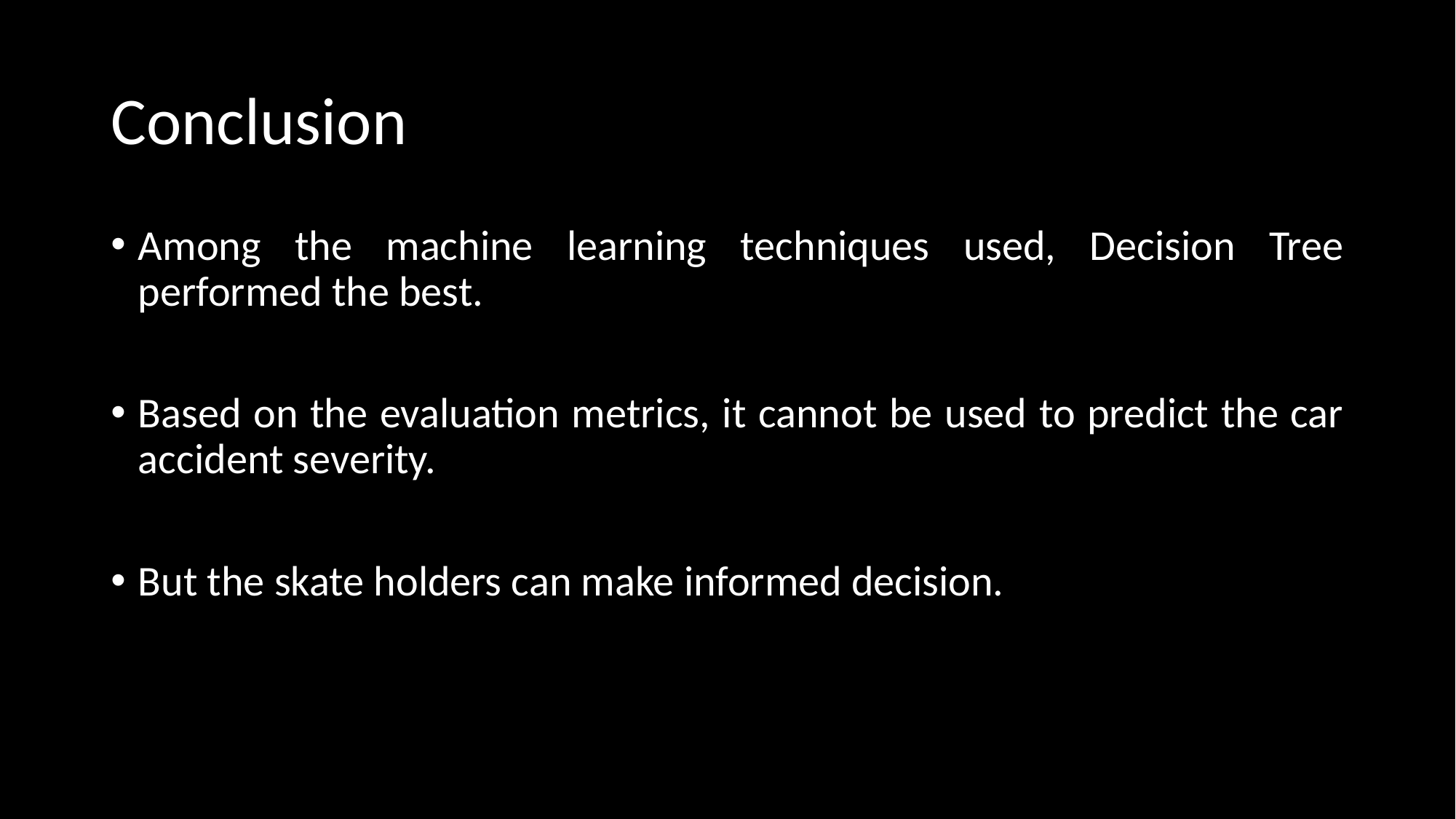

# Conclusion
Among the machine learning techniques used, Decision Tree performed the best.

Based on the evaluation metrics, it cannot be used to predict the car accident severity.

But the skate holders can make informed decision.